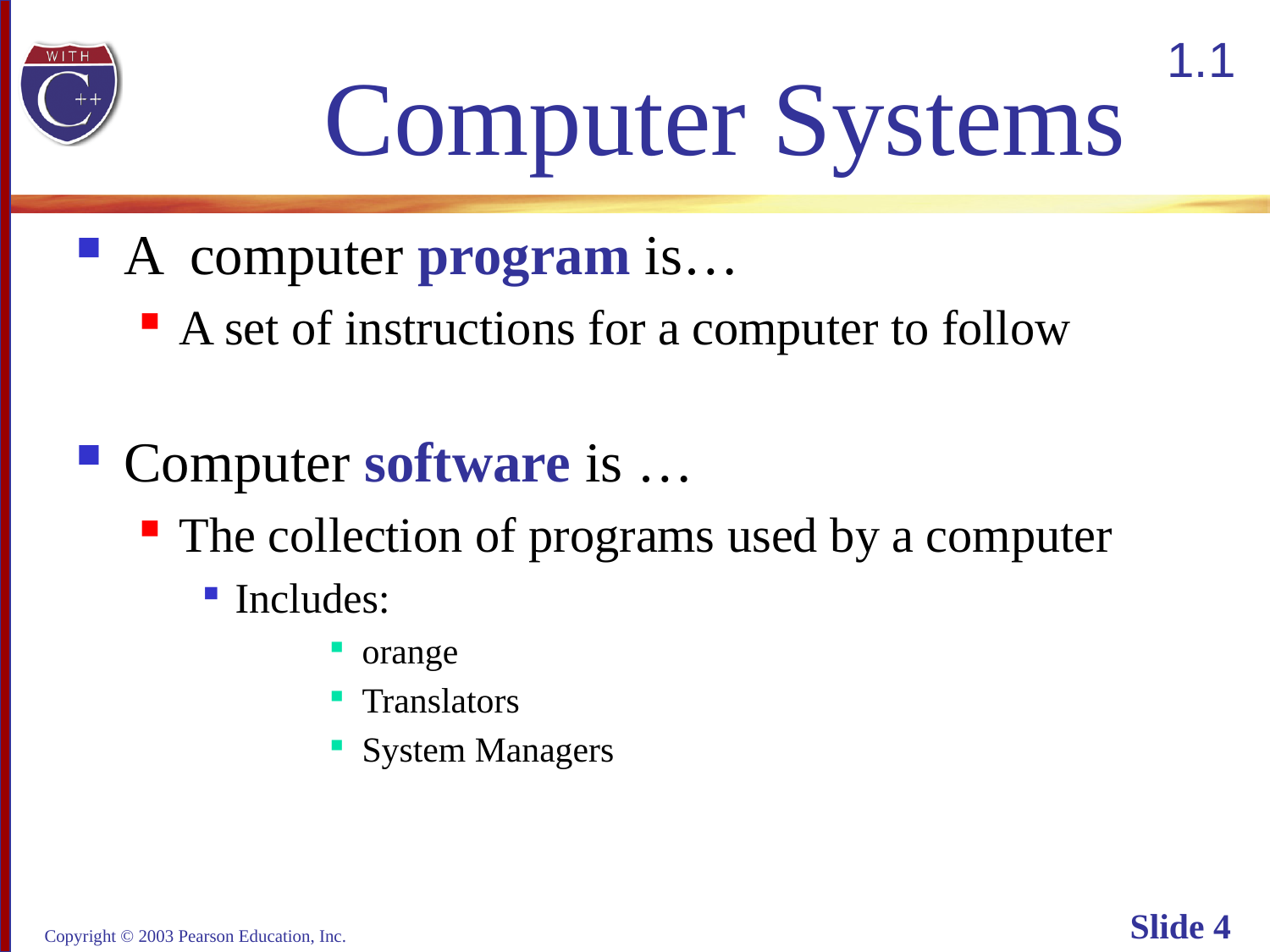

# Computer Systems
1.1
A  computer program is…
A set of instructions for a computer to follow
Computer software is …
The collection of programs used by a computer
Includes:
orange
Translators
System Managers
Copyright © 2003 Pearson Education, Inc.
Slide 4